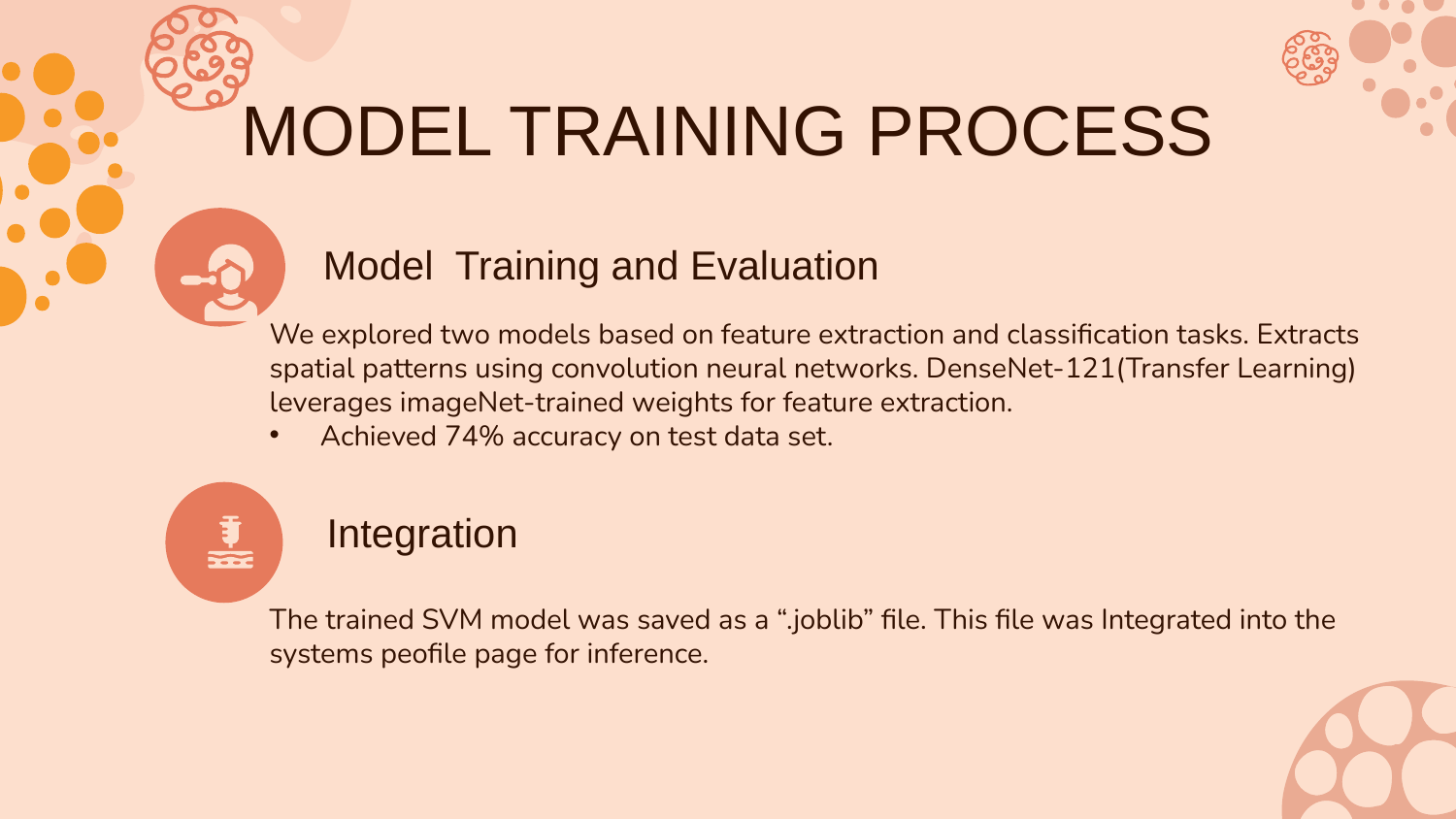

# MODEL TRAINING PROCESS

Model  Training and Evaluation

We explored two models based on feature extraction and classification tasks. Extracts
spatial patterns using convolution neural networks. DenseNet-121(Transfer Learning)
leverages imageNet-trained weights for feature extraction.
Achieved 74% accuracy on test data set.

Integration

The trained SVM model was saved as a “.joblib” file. This file was Integrated into the
systems peofile page for inference.